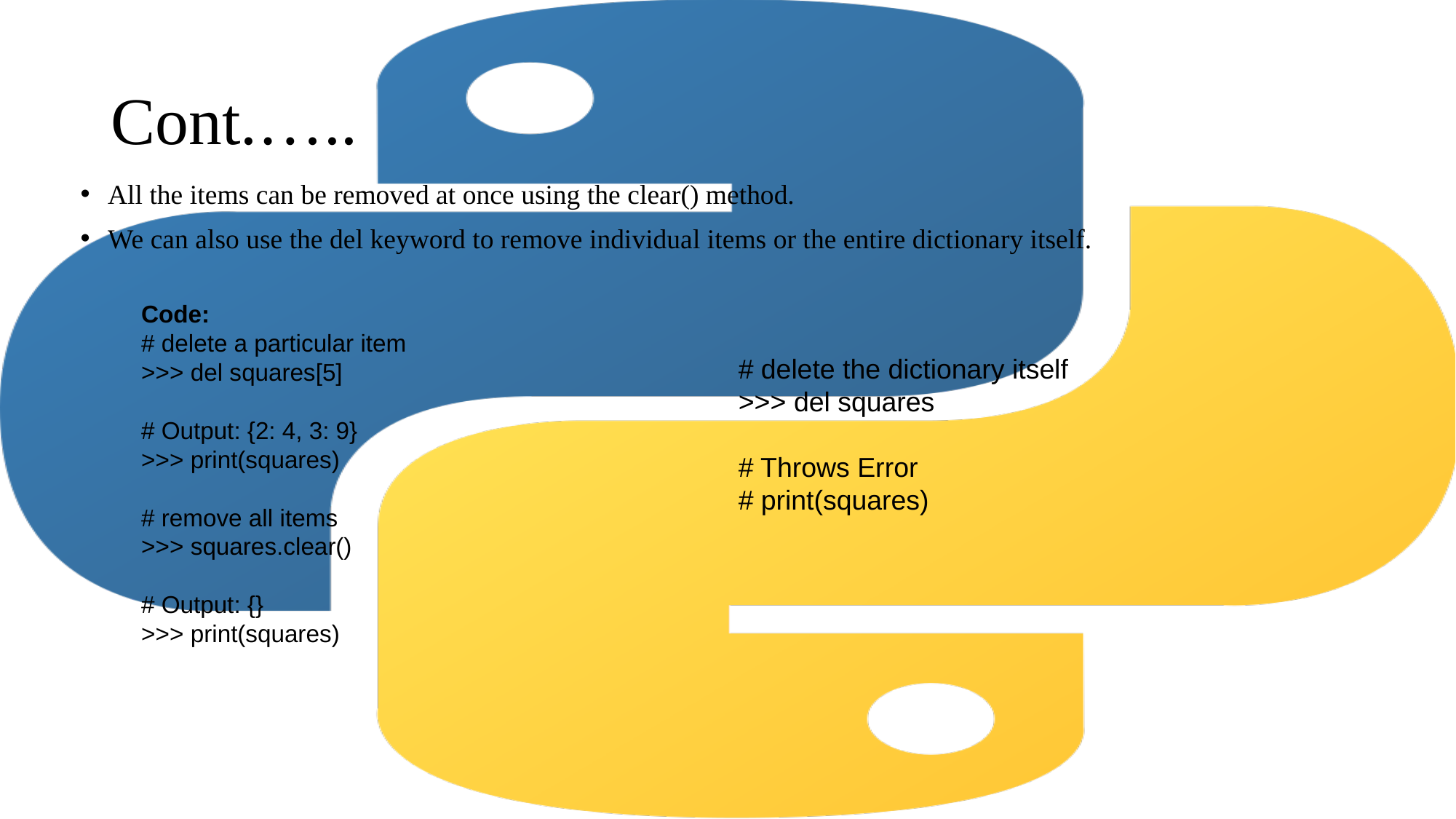

# Cont.…..
All the items can be removed at once using the clear() method.
We can also use the del keyword to remove individual items or the entire dictionary itself.
Code:
# delete a particular item
>>> del squares[5]

# Output: {2: 4, 3: 9}
>>> print(squares)

# remove all items
>>> squares.clear()

# Output: {}
>>> print(squares)

# delete the dictionary itself
>>> del squares

# Throws Error
# print(squares)